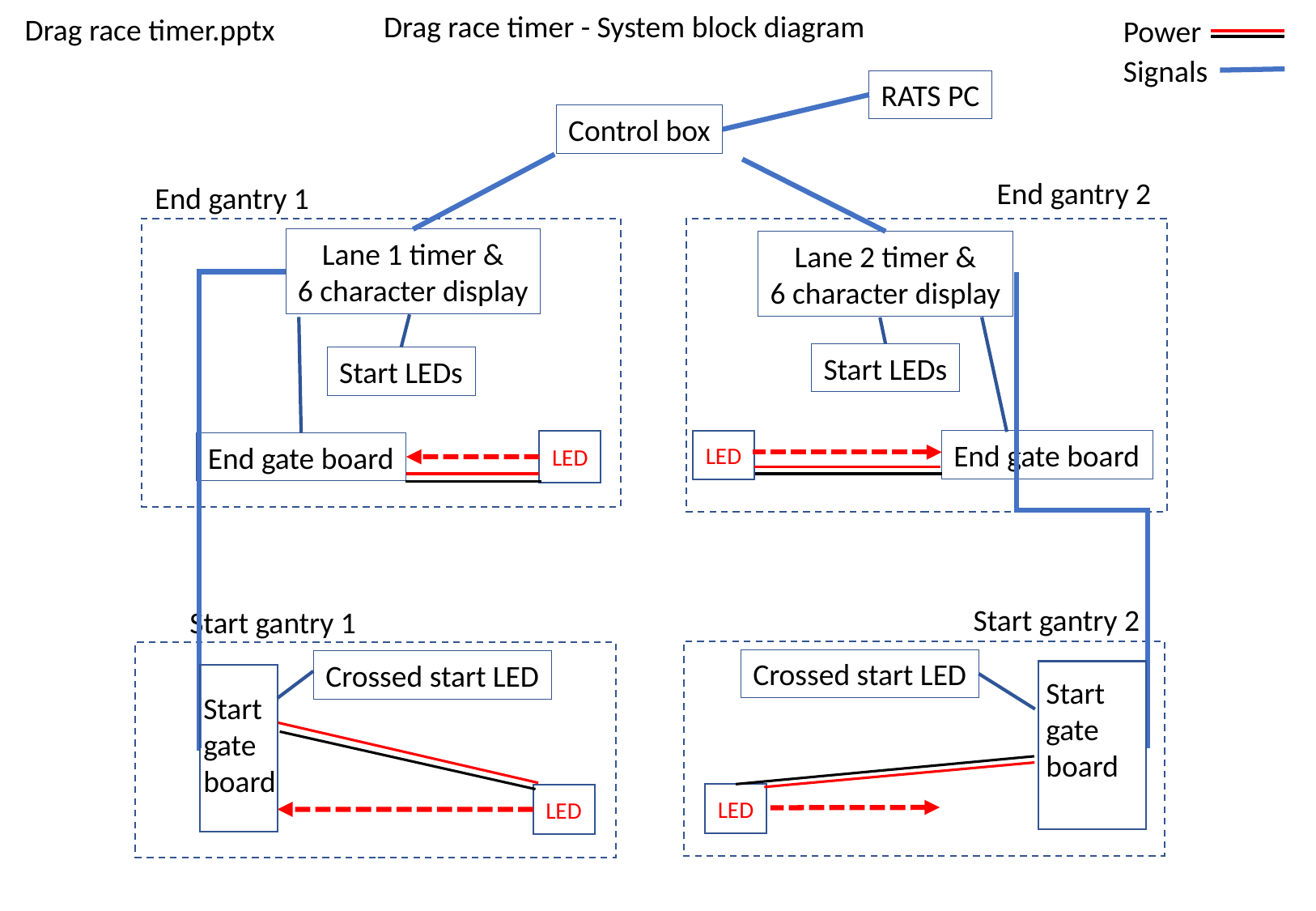

Drag race timer - System block diagram
Drag race timer.pptx
Power
Signals
RATS PC
Control box
End gantry 2
End gantry 1

Lane 1 timer &
6 character display
Lane 2 timer &
6 character display
Start LEDs
Start LEDs
LED
End gate board
LED
End gate board
Start gantry 2
Start gantry 1

Crossed start LED
Crossed start LED

Start gate board
Start gate board
LED
LED